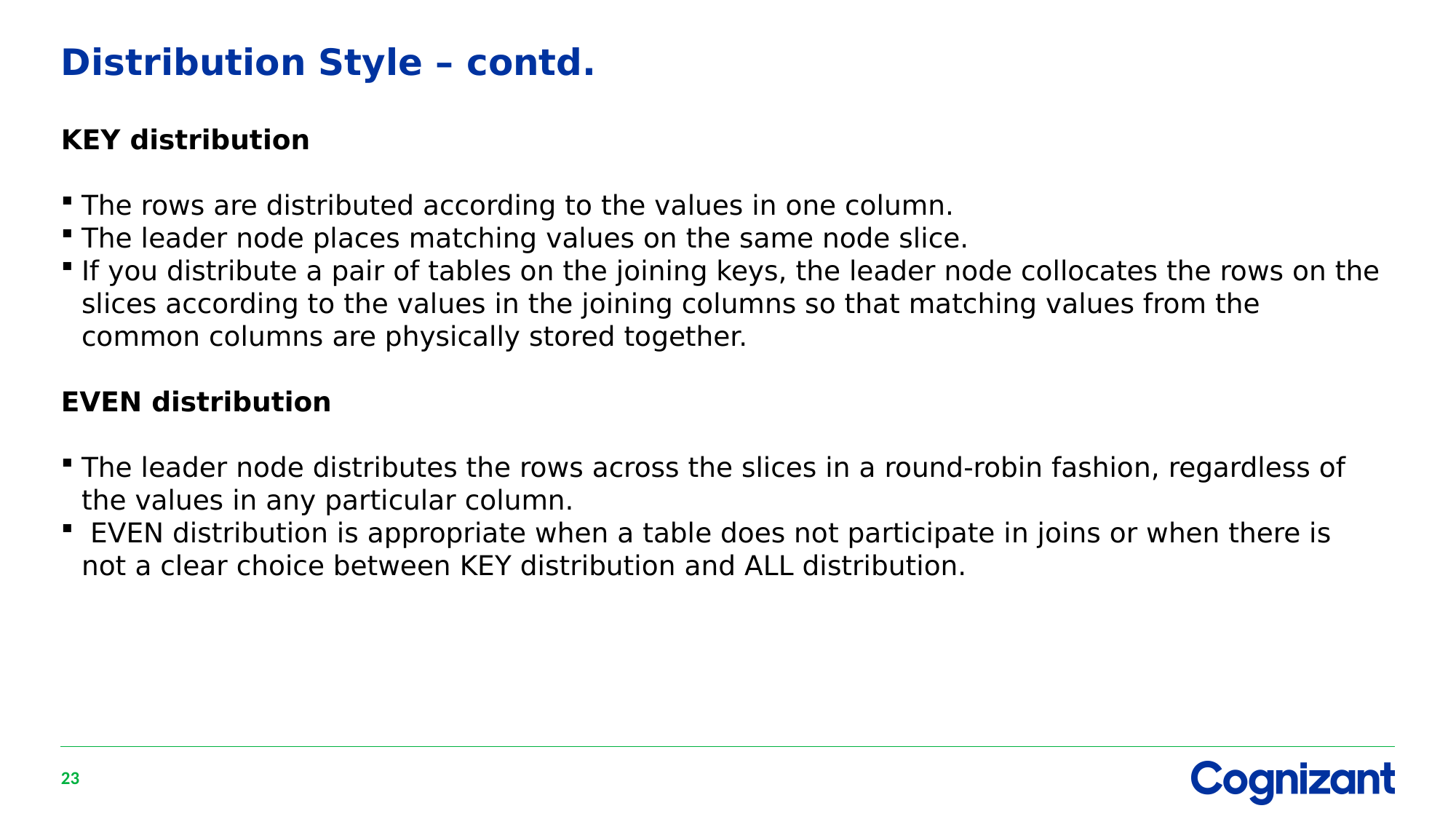

# Distribution Style – contd.
KEY distribution

The rows are distributed according to the values in one column.
The leader node places matching values on the same node slice.
If you distribute a pair of tables on the joining keys, the leader node collocates the rows on the slices according to the values in the joining columns so that matching values from the common columns are physically stored together.

EVEN distribution

The leader node distributes the rows across the slices in a round-robin fashion, regardless of the values in any particular column.
 EVEN distribution is appropriate when a table does not participate in joins or when there is not a clear choice between KEY distribution and ALL distribution.

23